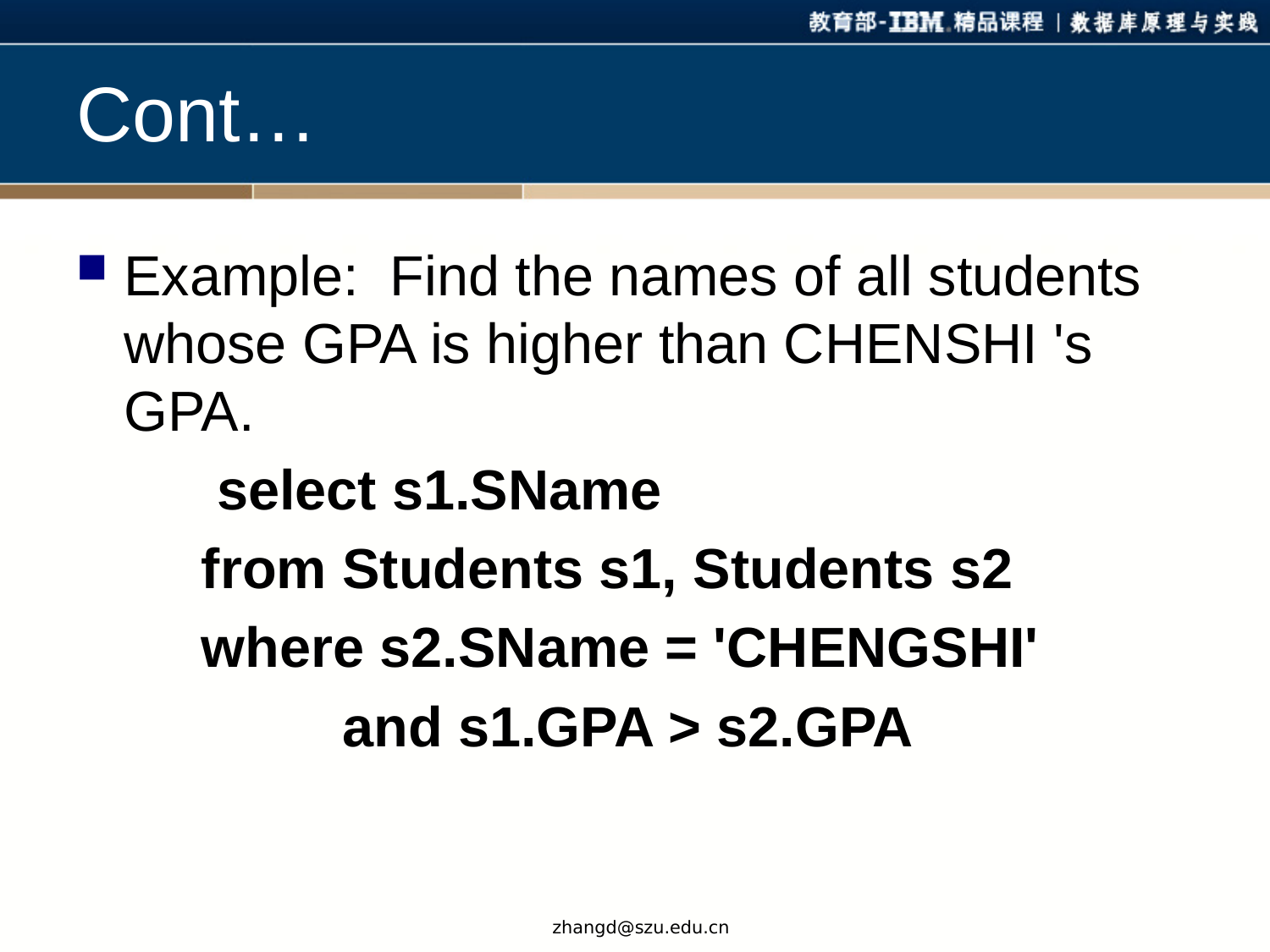

# Cont…
Example:  Find the names of all students whose GPA is higher than CHENSHI 's GPA.
         select s1.SName
        from Students s1, Students s2
        where s2.SName = 'CHENGSHI'
                 and s1.GPA > s2.GPA